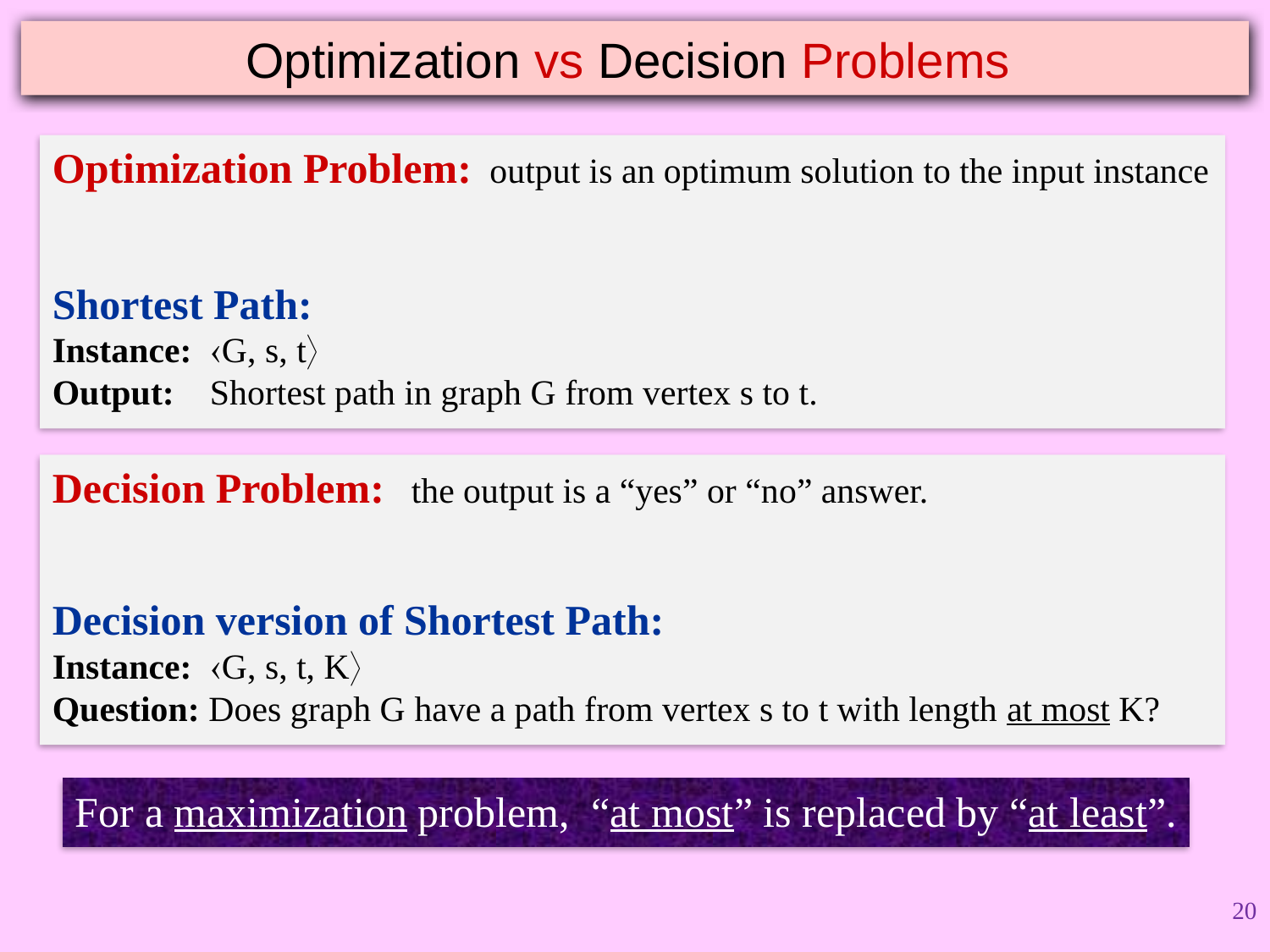

# Optimization vs Decision Problems
Optimization Problem:  output is an optimum solution to the input instance

Shortest Path:
Instance:  〈G, s, t〉
Output:    Shortest path in graph G from vertex s to t.
Decision Problem:   the output is a “yes” or “no” answer.

Decision version of Shortest Path:
Instance:  〈G, s, t, K〉
Question: Does graph G have a path from vertex s to t with length at most K?
For a maximization problem,  “at most” is replaced by “at least”.
20